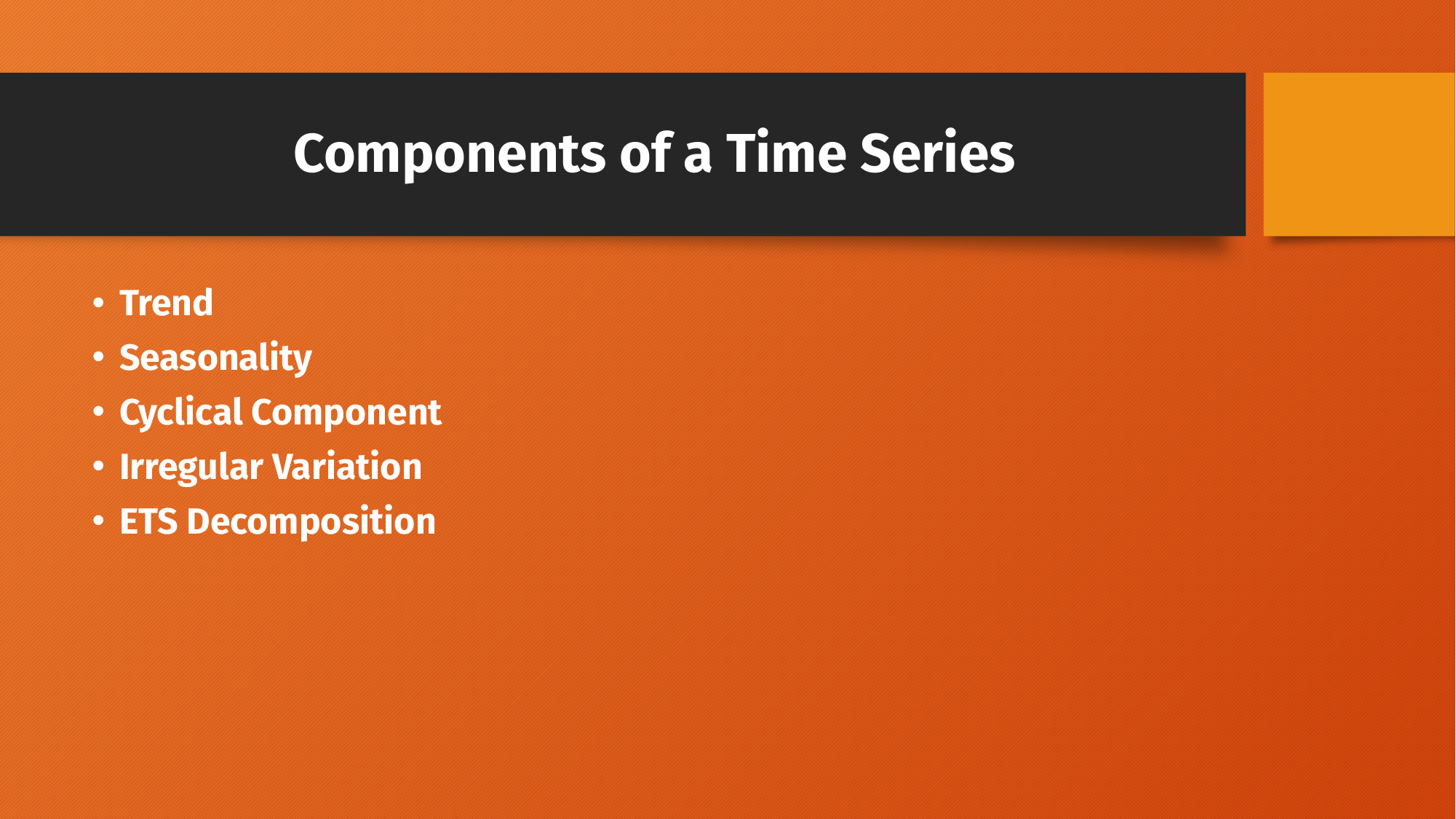

# Components of a Time Series
Trend
Seasonality
Cyclical Component
Irregular Variation
ETS Decomposition